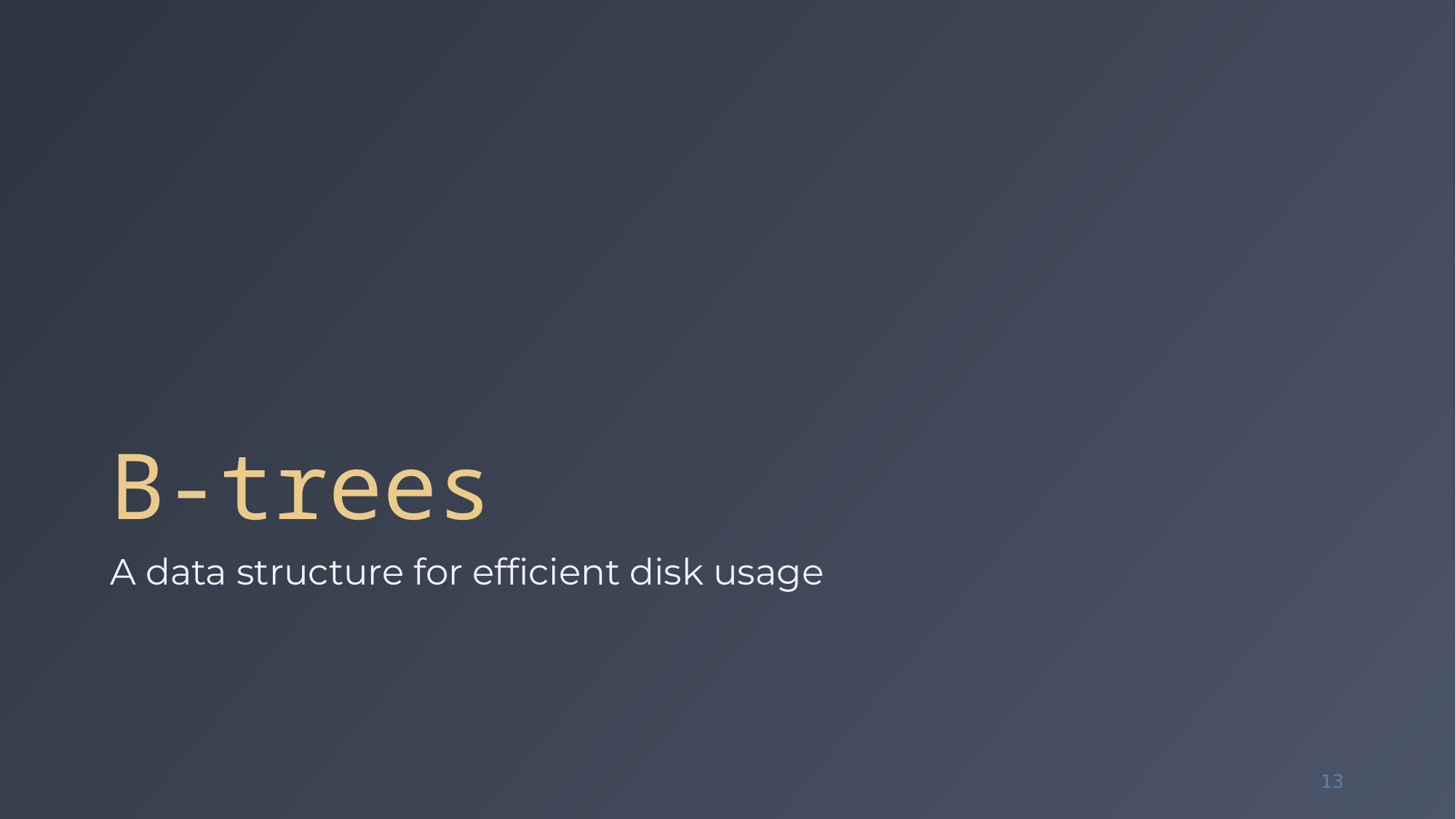

# B-trees
A data structure for efficient disk usage
13